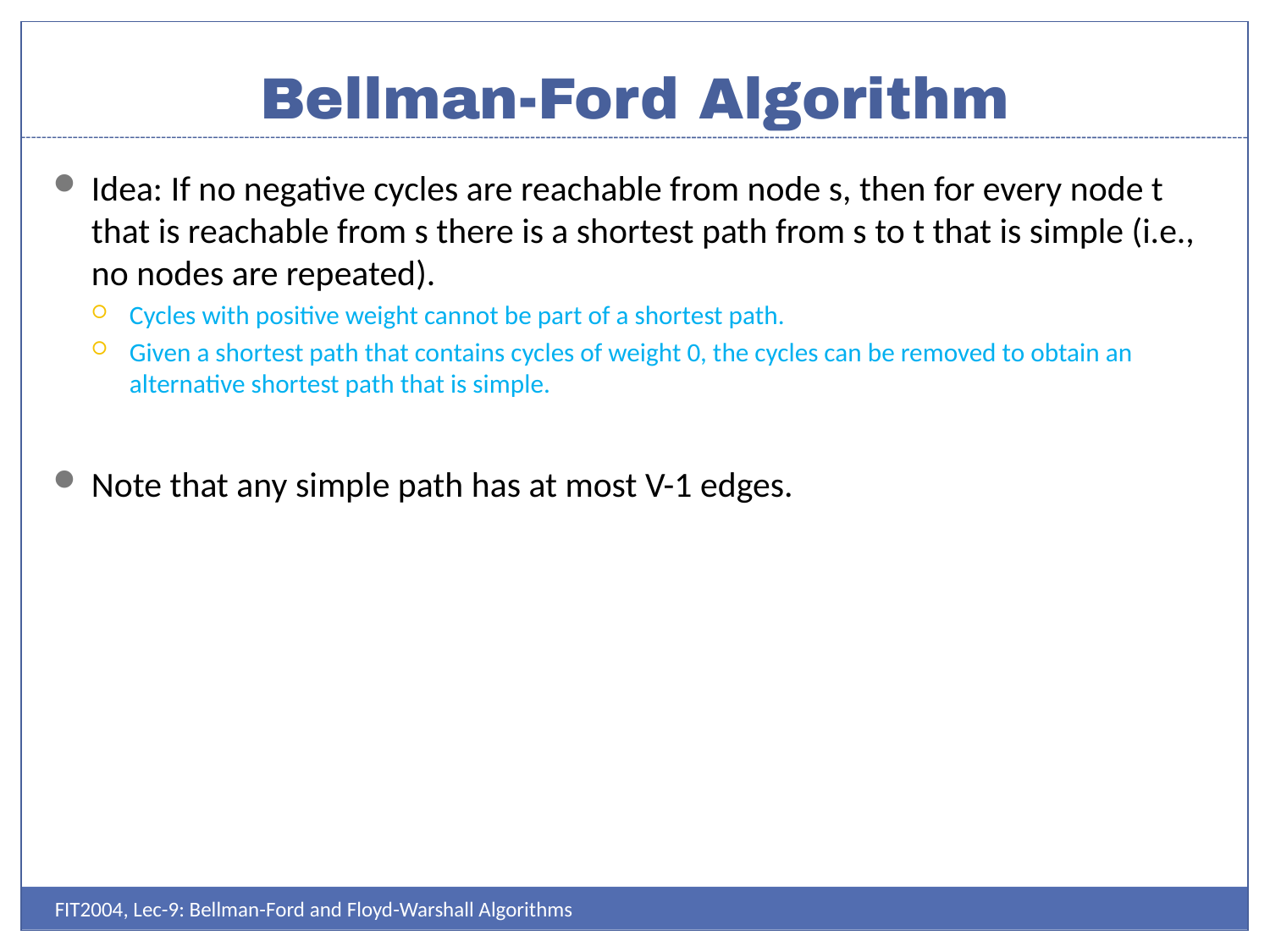

# Bellman-Ford Algorithm
Idea: If no negative cycles are reachable from node s, then for every node t that is reachable from s there is a shortest path from s to t that is simple (i.e., no nodes are repeated).
Cycles with positive weight cannot be part of a shortest path.
Given a shortest path that contains cycles of weight 0, the cycles can be removed to obtain an alternative shortest path that is simple.

Note that any simple path has at most V-1 edges.

FIT2004, Lec-9: Bellman-Ford and Floyd-Warshall Algorithms